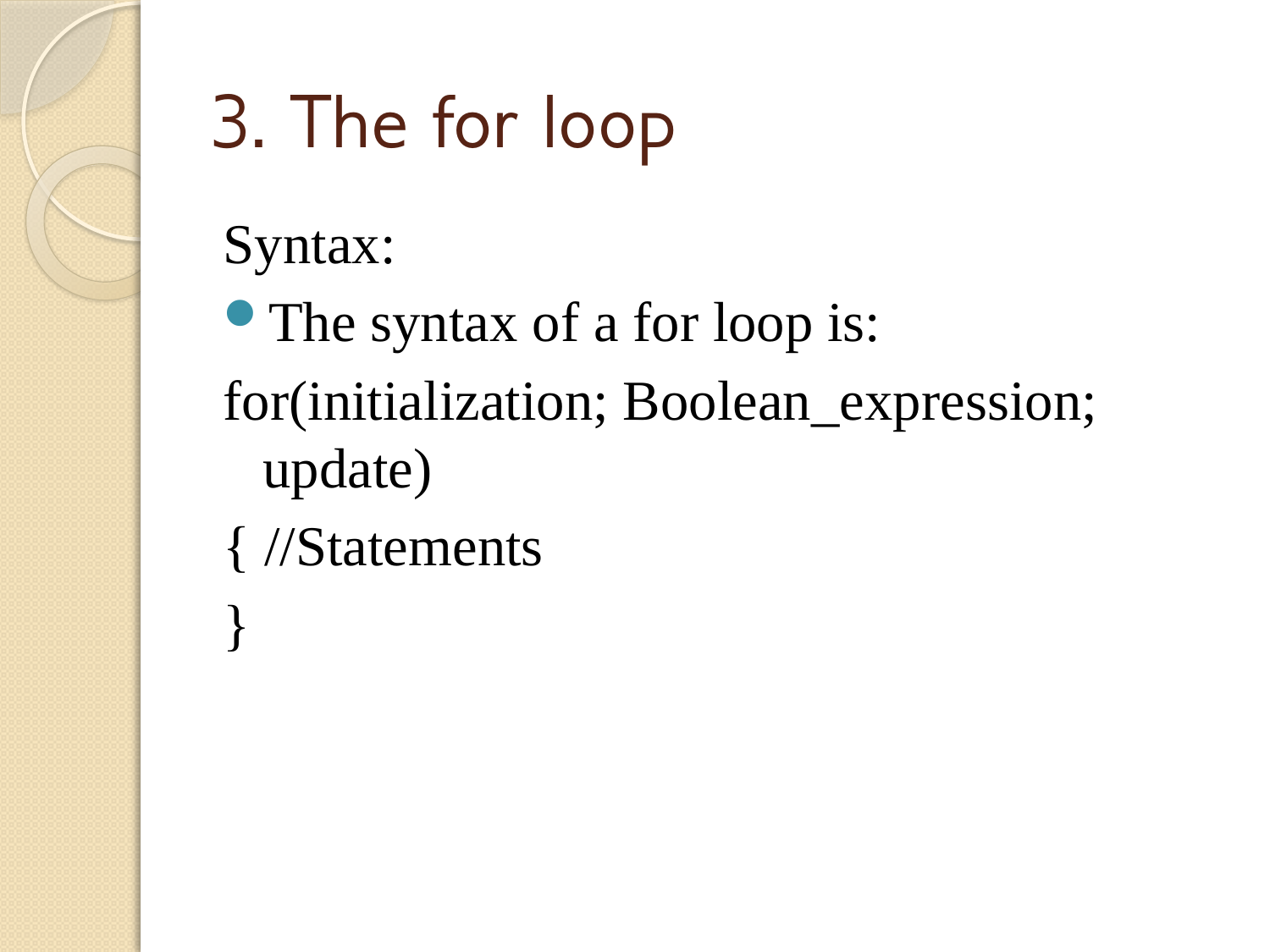

# 3. The for loop
Syntax:
The syntax of a for loop is:
for(initialization; Boolean_expression; update)
{ //Statements
}